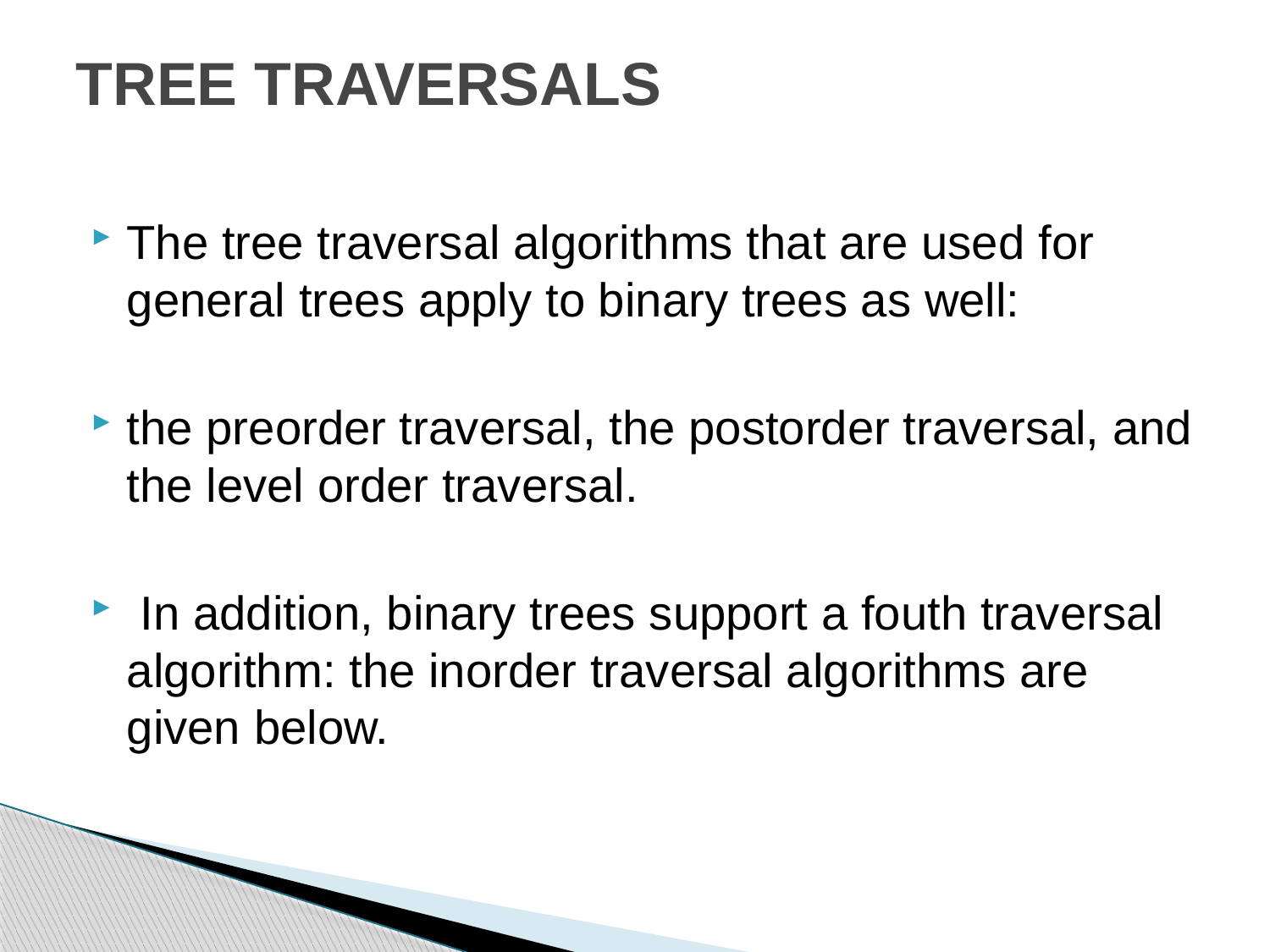

# TREE TRAVERSALS
The tree traversal algorithms that are used for general trees apply to binary trees as well:

the preorder traversal, the postorder traversal, and the level order traversal.

 In addition, binary trees support a fouth traversal algorithm: the inorder traversal algorithms are given below.